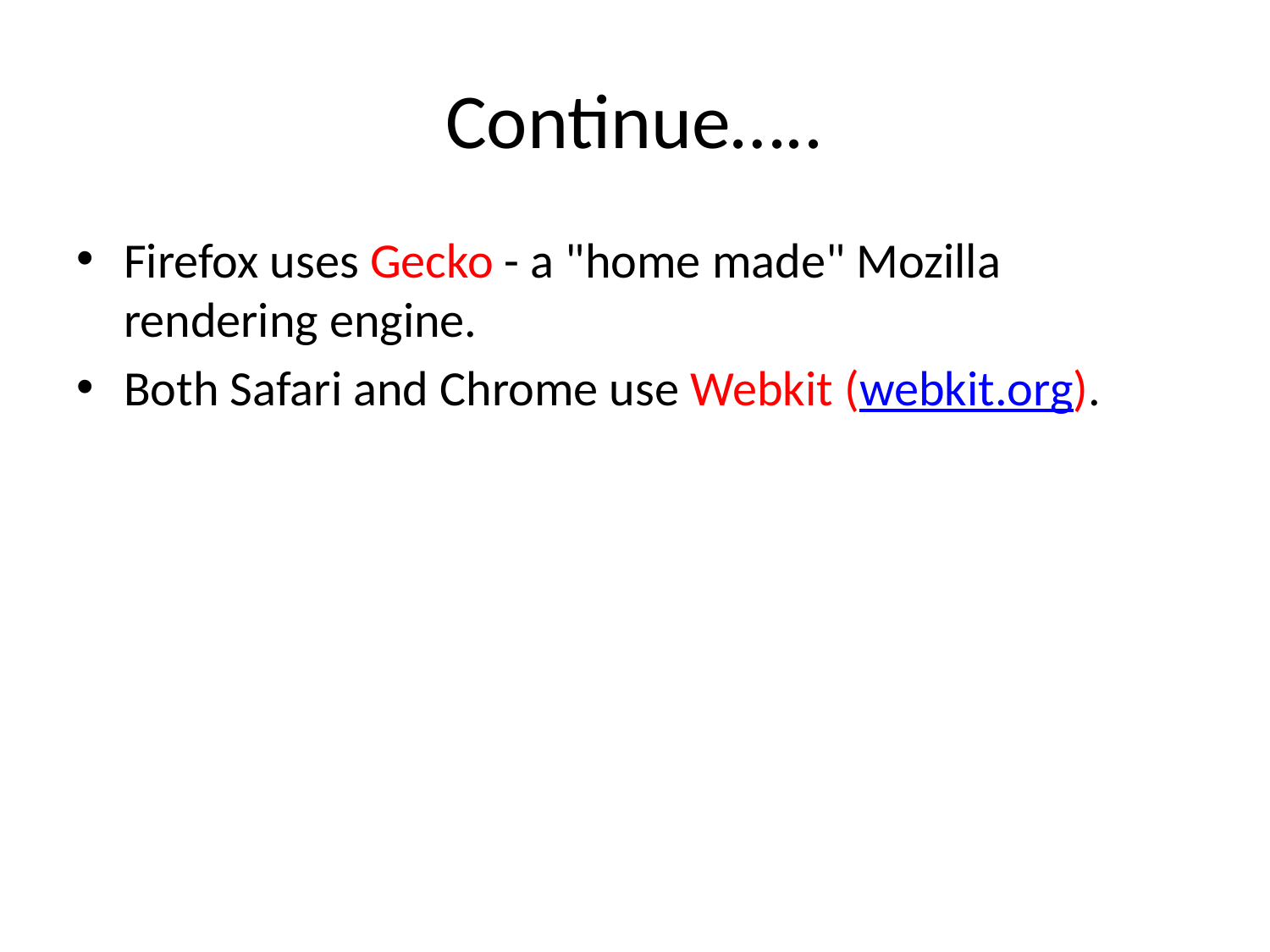

# Continue…..
Firefox uses Gecko - a "home made" Mozilla rendering engine.
Both Safari and Chrome use Webkit (webkit.org).